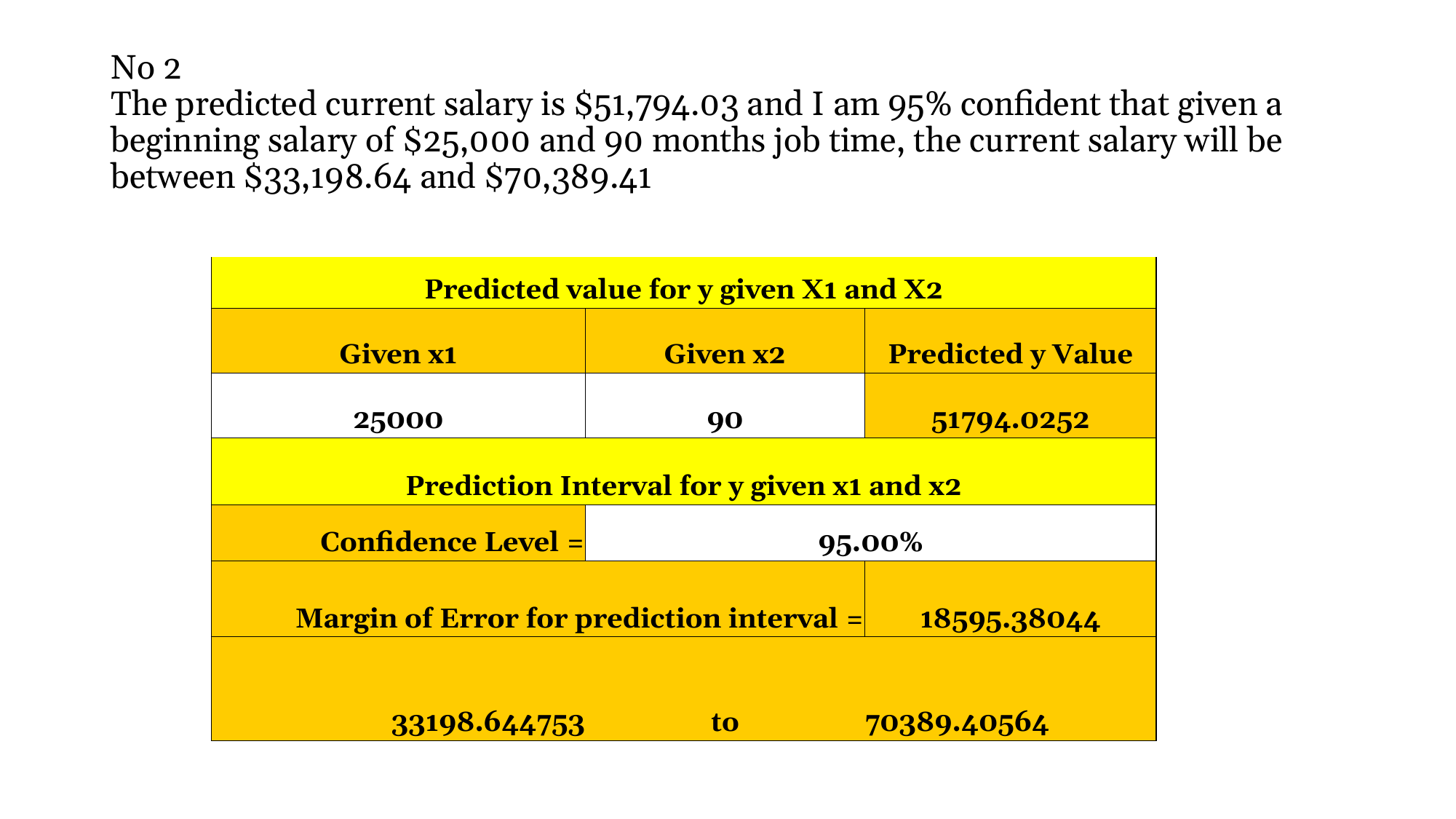

# No 2 The predicted current salary is $51,794.03 and I am 95% confident that given a beginning salary of $25,000 and 90 months job time, the current salary will be between $33,198.64 and $70,389.41
| Predicted value for y given X1 and X2 |  |  |
| --- | --- | --- |
| Given x1 | Given x2 | Predicted y Value |
| 25000 | 90 | 51794.0252 |
| Prediction Interval for y given x1 and x2 |  |  |
| Confidence Level = | 95.00% |  |
| Margin of Error for prediction interval = |  | 18595.38044 |
| 33198.644753 | to | 70389.40564 |